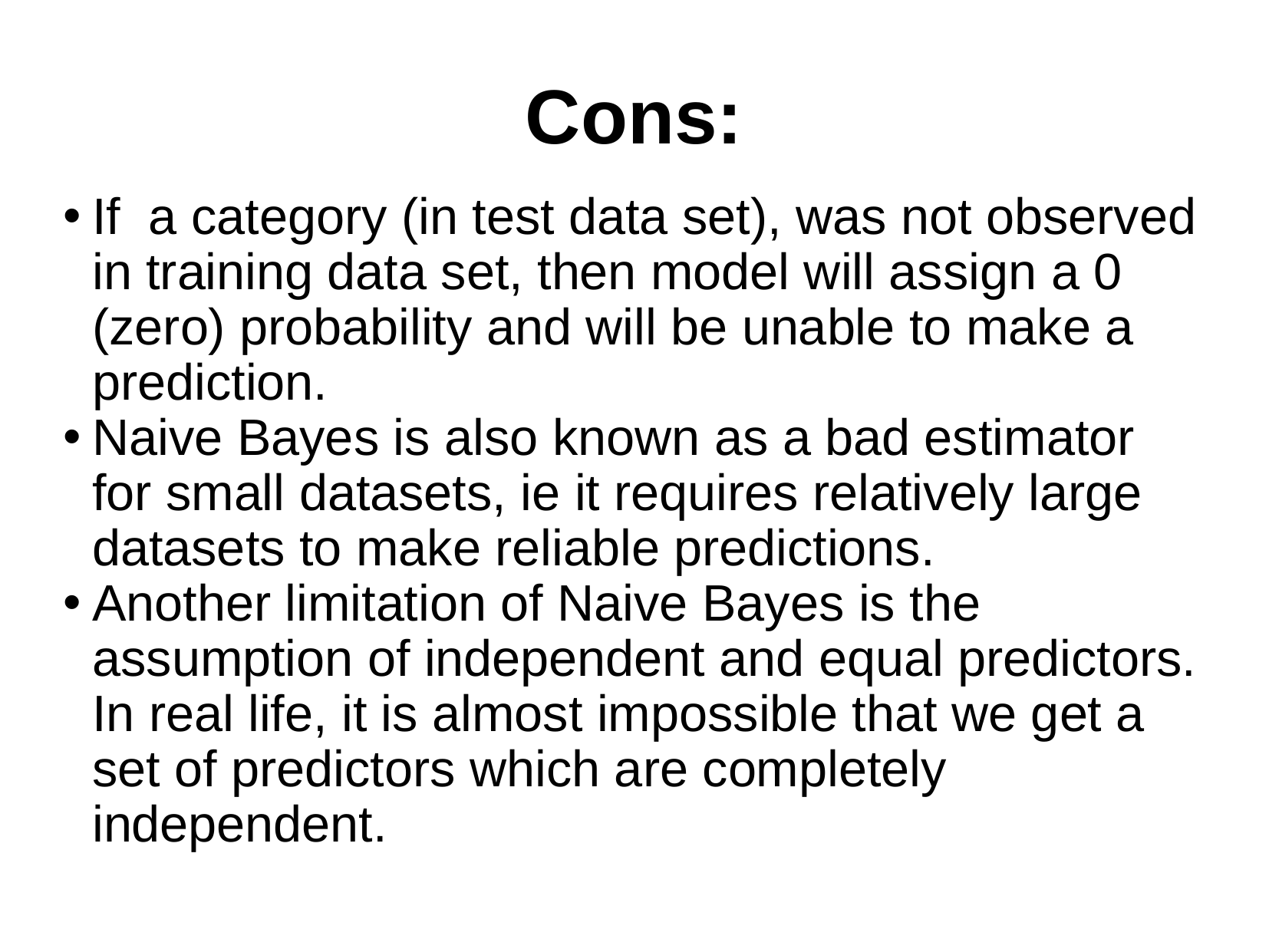

Cons:

If  a category (in test data set), was not observed in training data set, then model will assign a 0 (zero) probability and will be unable to make a prediction.
Naive Bayes is also known as a bad estimator for small datasets, ie it requires relatively large datasets to make reliable predictions.
Another limitation of Naive Bayes is the assumption of independent and equal predictors. In real life, it is almost impossible that we get a set of predictors which are completely independent.